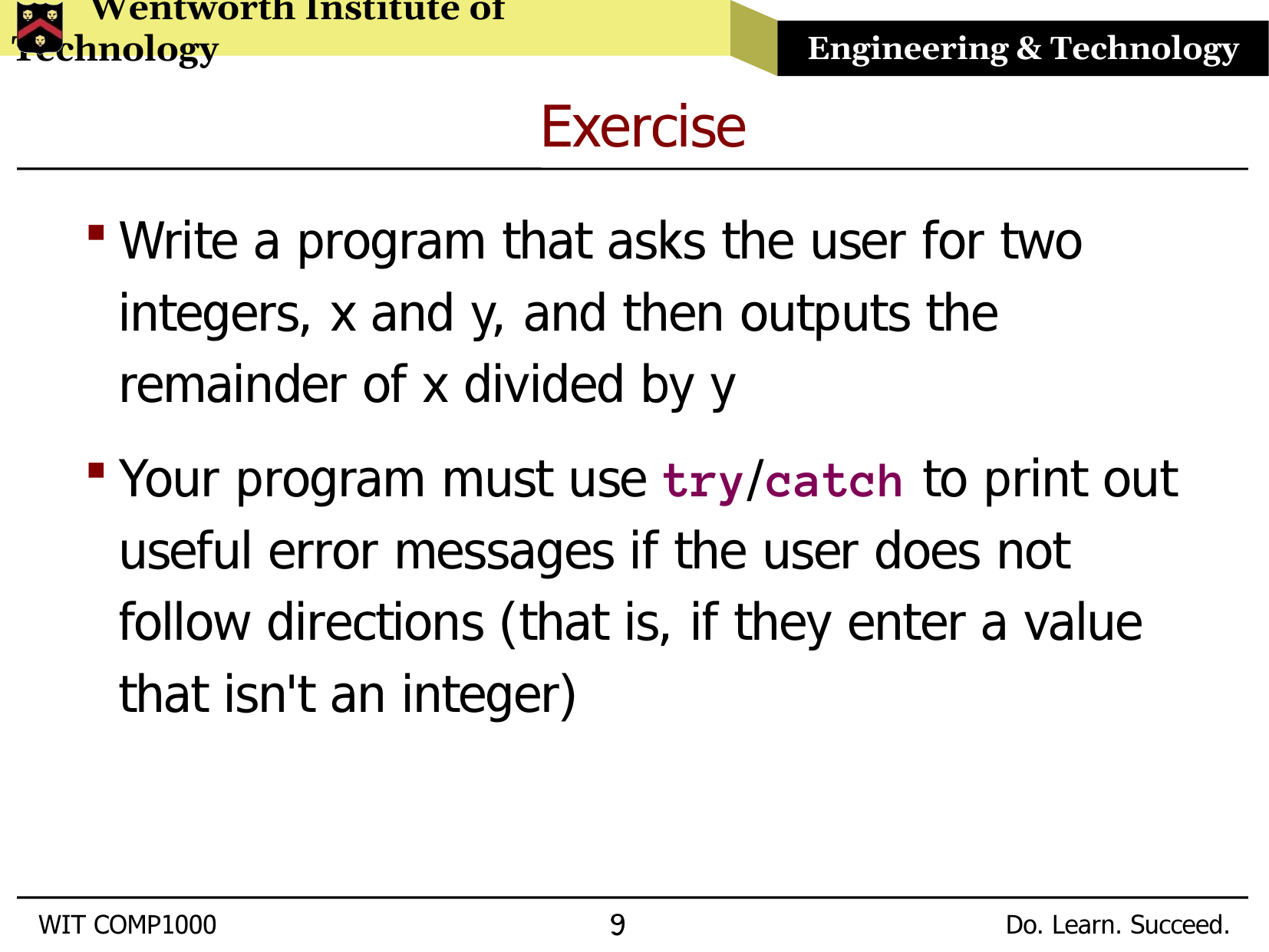

# Exercise
Write a program that asks the user for two integers, x and y, and then outputs the remainder of x divided by y
Your program must use try/catch to print out useful error messages if the user does not follow directions (that is, if they enter a value that isn't an integer)